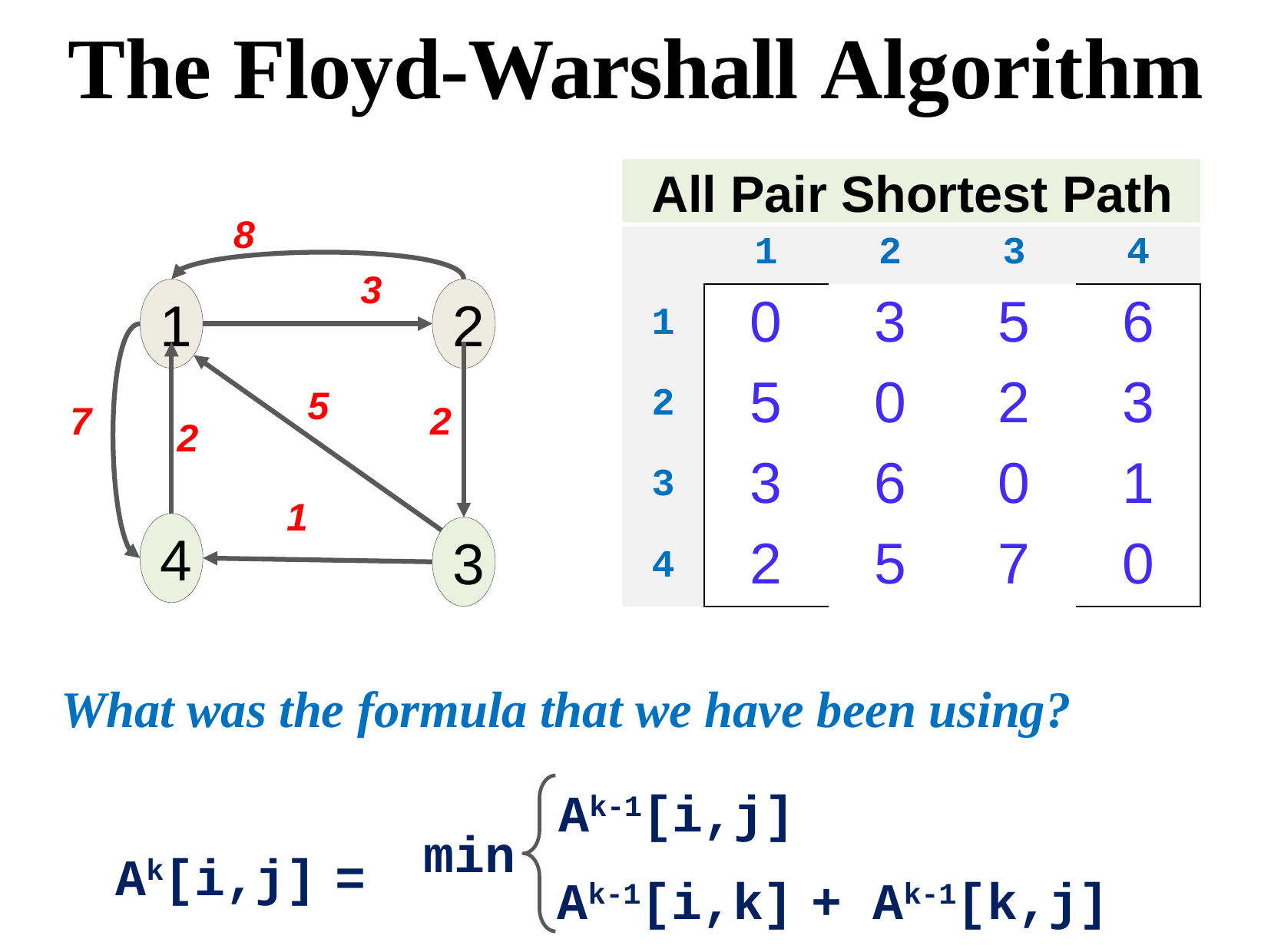

The Floyd-Warshall Algorithm
All Pair Shortest Path
8
3
1
2
5
7
2
2
1
4
3
|  | 1 | 2 | 3 | 4 |
| --- | --- | --- | --- | --- |
| 1 | 0 | 3 | 5 | 6 |
| 2 | 5 | 0 | 2 | 3 |
| 3 | 3 | 6 | 0 | 1 |
| 4 | 2 | 5 | 7 | 0 |
What was the formula that we have been using?
Ak-1[i,j]

min
Ak-1[i,k] + Ak-1[k,j]
Ak[i,j] =